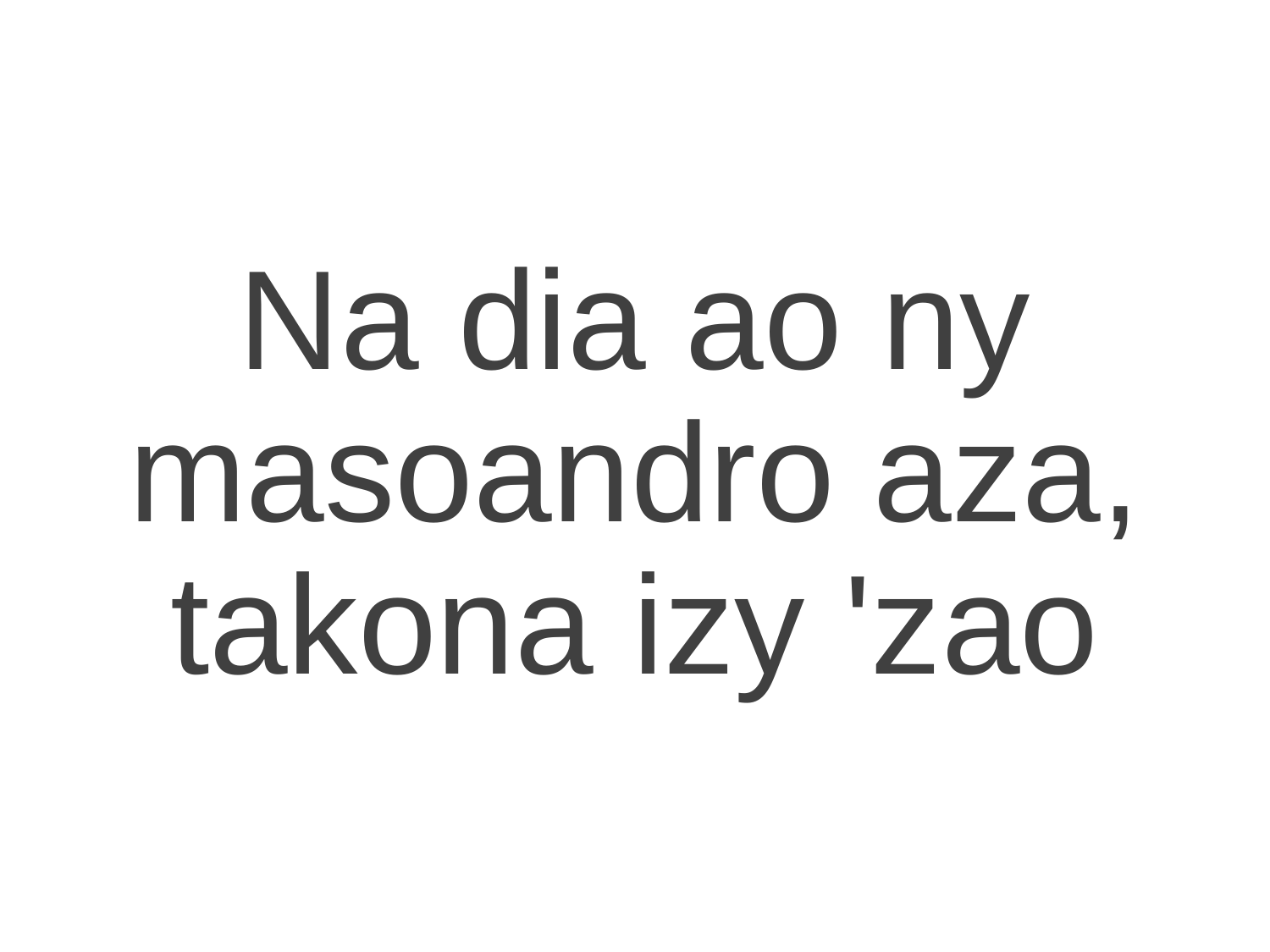

Na dia ao ny masoandro aza,
takona izy 'zao